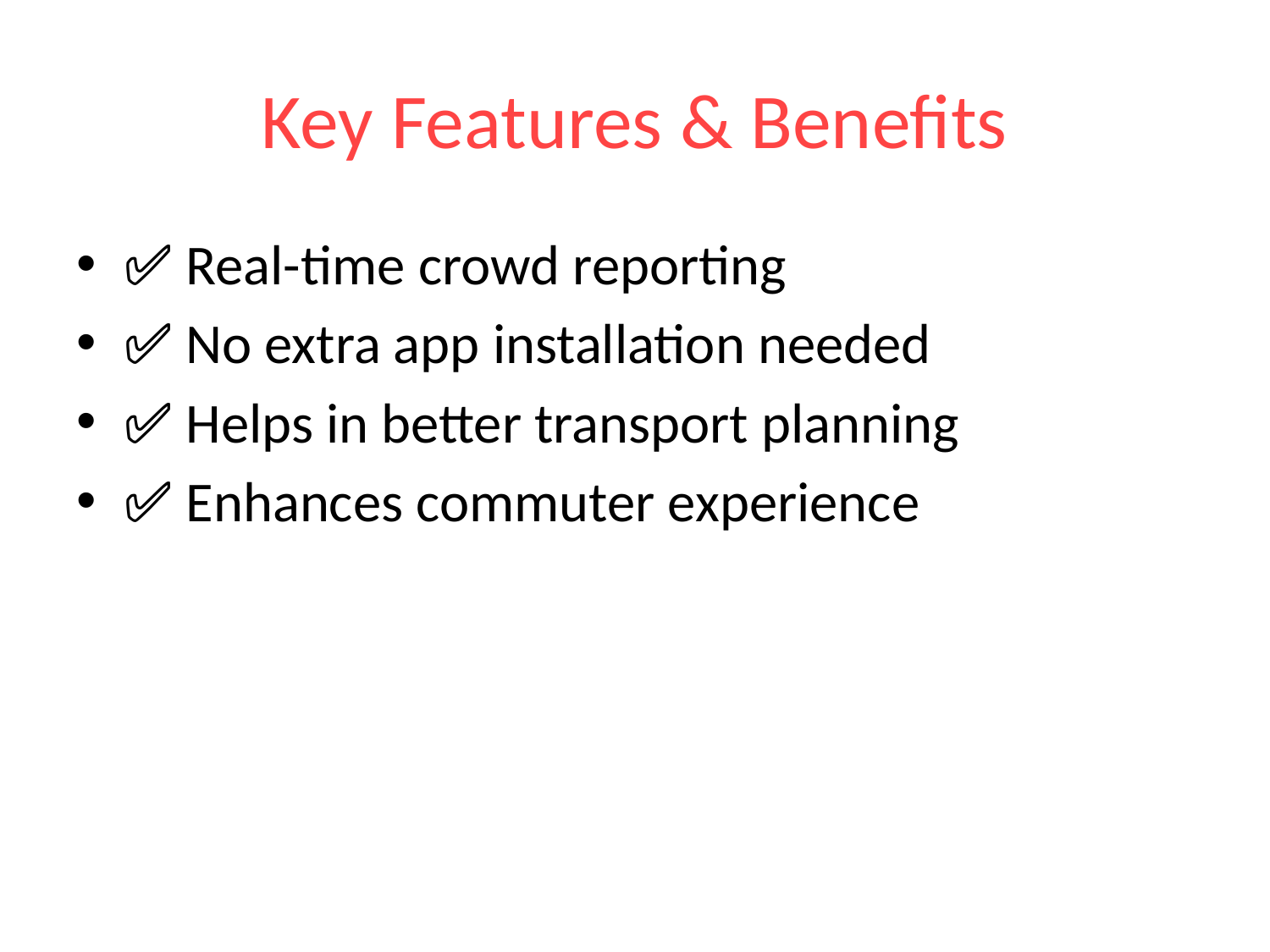

# Key Features & Benefits
✅ Real-time crowd reporting
✅ No extra app installation needed
✅ Helps in better transport planning
✅ Enhances commuter experience